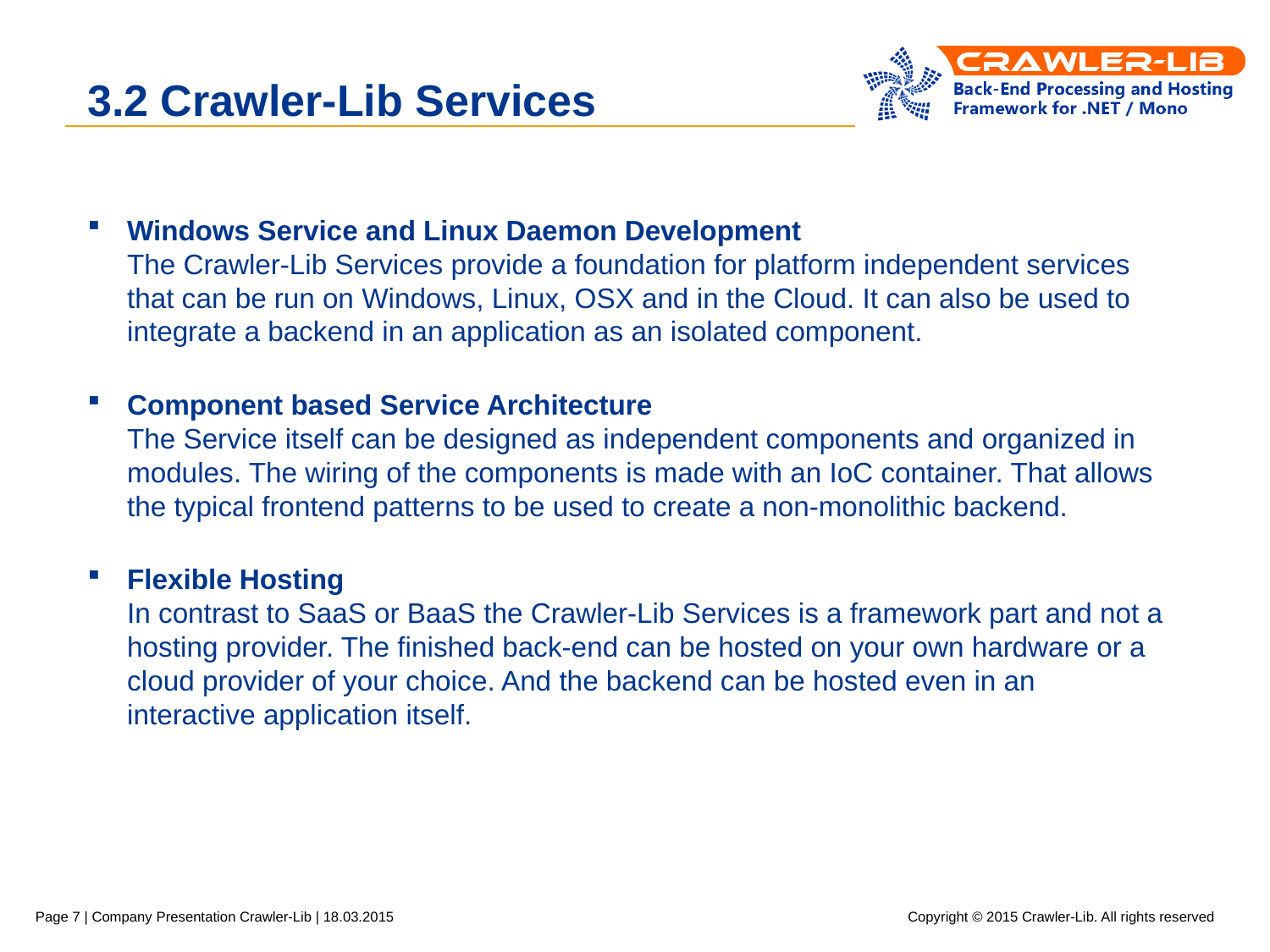

# 3.2 Crawler-Lib Services
Windows Service and Linux Daemon Development
The Crawler-Lib Services provide a foundation for platform independent services that can be run on Windows, Linux, OSX and in the Cloud. It can also be used to integrate a backend in an application as an isolated component.

Component based Service Architecture
The Service itself can be designed as independent components and organized in modules. The wiring of the components is made with an IoC container. That allows the typical frontend patterns to be used to create a non-monolithic backend.

Flexible Hosting
In contrast to SaaS or BaaS the Crawler-Lib Services is a framework part and not a hosting provider. The finished back-end can be hosted on your own hardware or a cloud provider of your choice. And the backend can be hosted even in an interactive application itself.